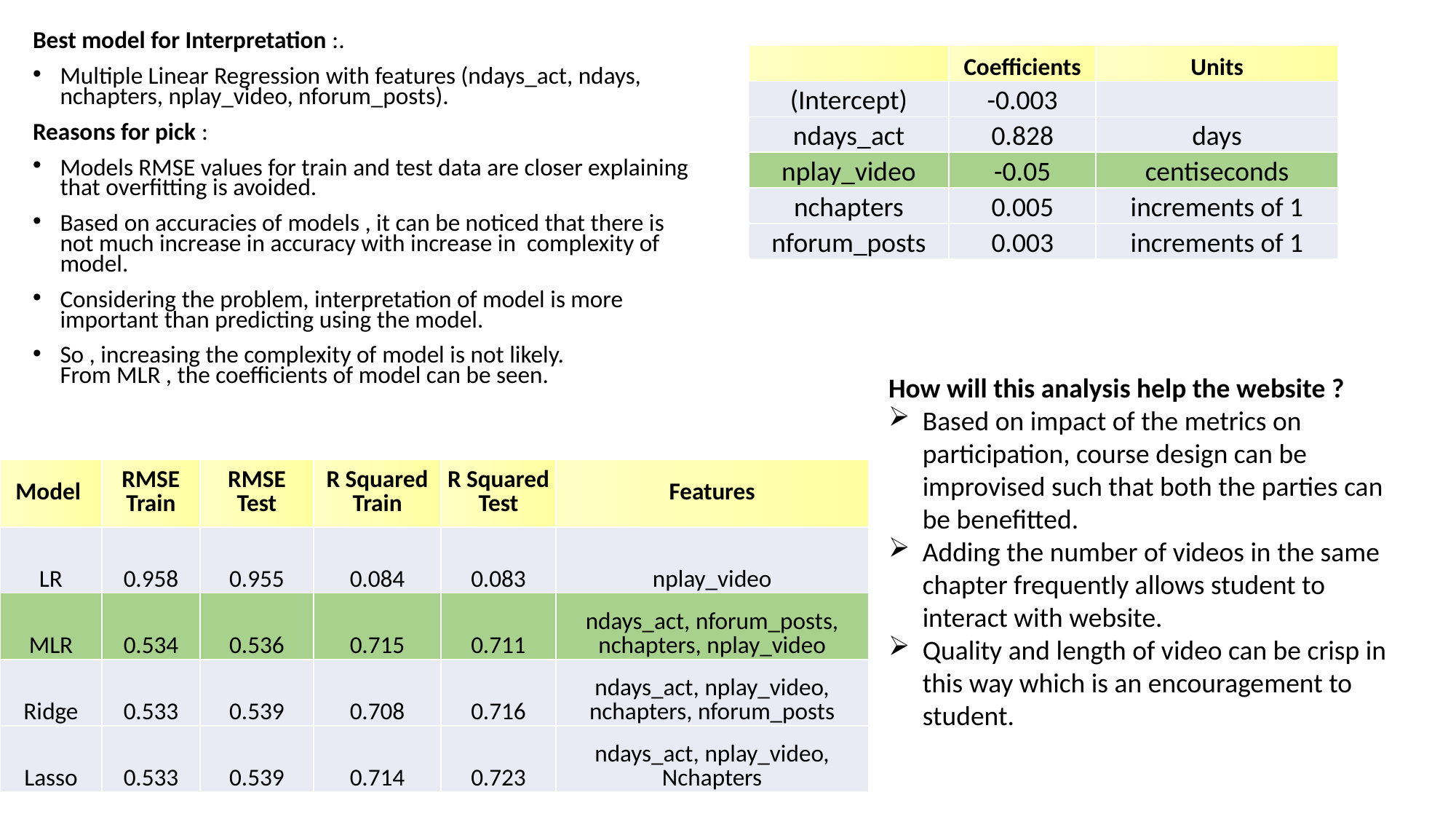

Best model for Interpretation :.
Multiple Linear Regression with features (ndays_act, ndays, nchapters, nplay_video, nforum_posts).
Reasons for pick :
Models RMSE values for train and test data are closer explaining that overfitting is avoided.
Based on accuracies of models , it can be noticed that there is not much increase in accuracy with increase in  complexity of model.
Considering the problem, interpretation of model is more important than predicting using the model.
So , increasing the complexity of model is not likely.
From MLR , the coefficients of model can be seen.
|  | Coefficients | Units |
| --- | --- | --- |
| (Intercept) | -0.003 |  |
| ndays\_act | 0.828 | days |
| nplay\_video | -0.05 | centiseconds |
| nchapters | 0.005 | increments of 1 |
| nforum\_posts | 0.003 | increments of 1 |
How will this analysis help the website ?
Based on impact of the metrics on participation, course design can be improvised such that both the parties can be benefitted.
Adding the number of videos in the same chapter frequently allows student to interact with website.
Quality and length of video can be crisp in this way which is an encouragement to student.
| Model | RMSE Train | RMSE Test | R Squared Train | R Squared Test | Features |
| --- | --- | --- | --- | --- | --- |
| LR | 0.958 | 0.955 | 0.084 | 0.083 | nplay\_video |
| MLR | 0.534 | 0.536 | 0.715 | 0.711 | ndays\_act, nforum\_posts, nchapters, nplay\_video |
| Ridge | 0.533 | 0.539 | 0.708 | 0.716 | ndays\_act, nplay\_video, nchapters, nforum\_posts |
| Lasso | 0.533 | 0.539 | 0.714 | 0.723 | ndays\_act, nplay\_video, Nchapters |